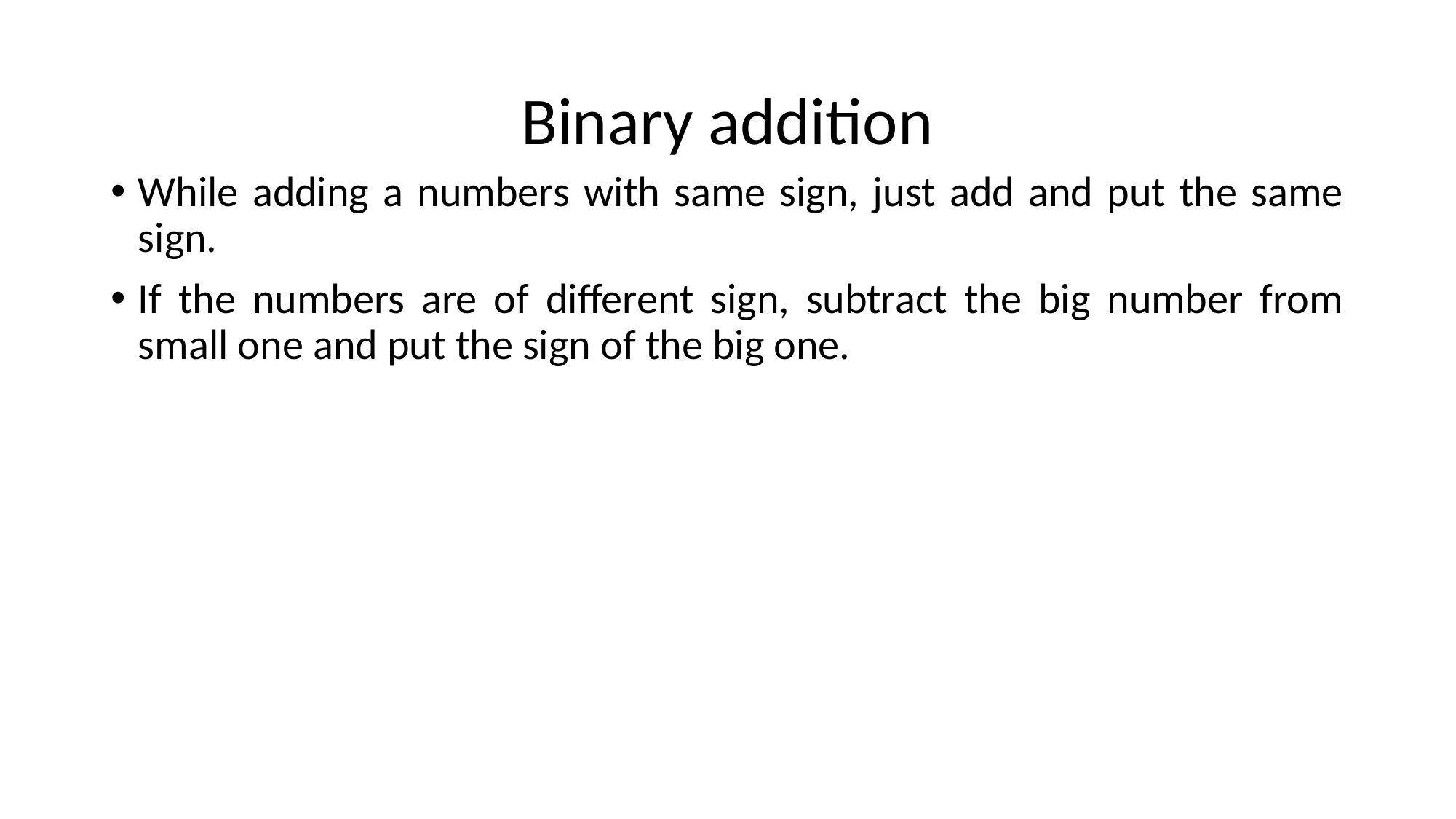

# Binary addition
While adding a numbers with same sign, just add and put the same sign.
If the numbers are of different sign, subtract the big number from small one and put the sign of the big one.